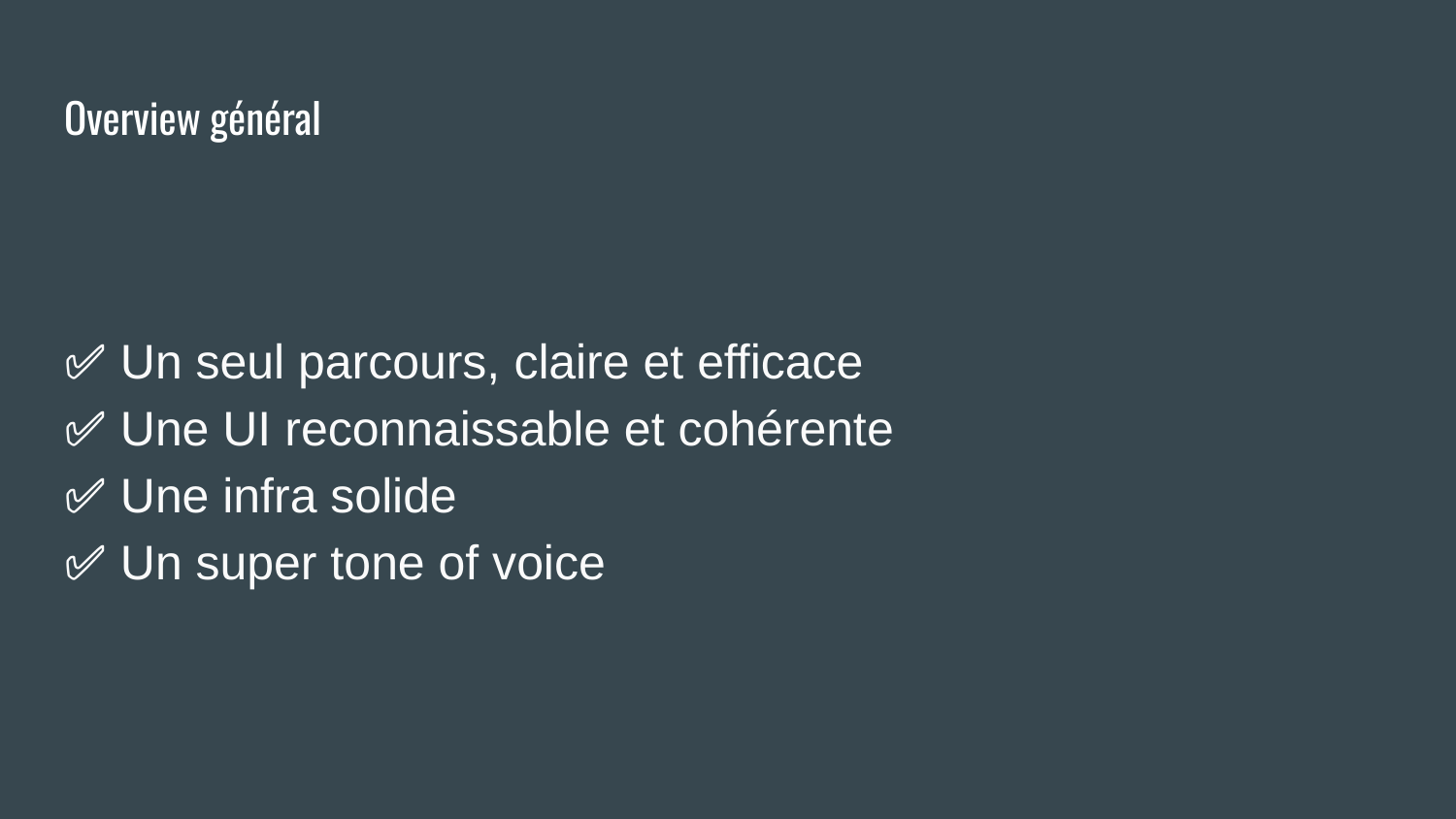

# Overview général
✅ Un seul parcours, claire et efficace
✅ Une UI reconnaissable et cohérente
✅ Une infra solide
✅ Un super tone of voice